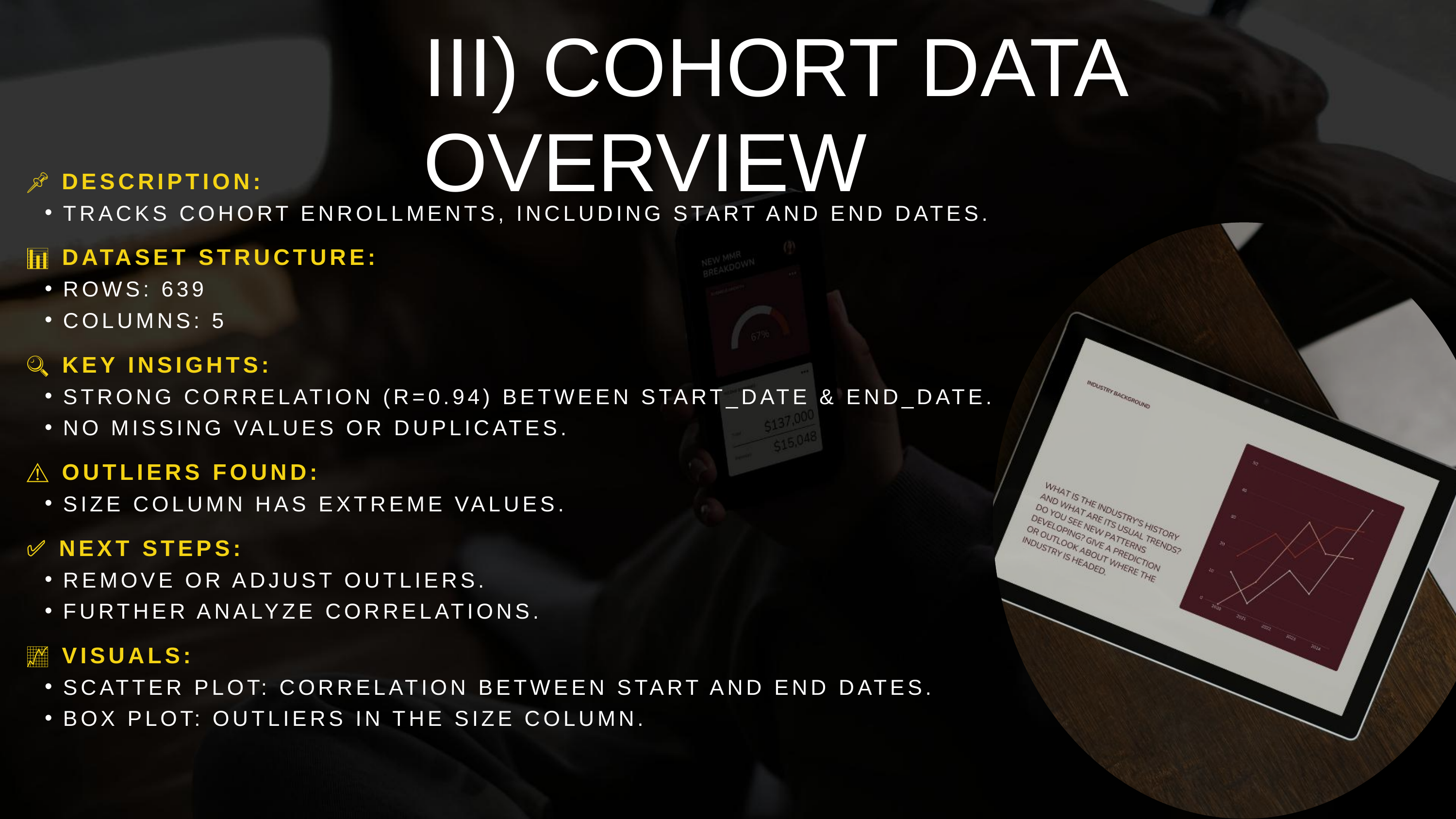

III) COHORT DATA OVERVIEW
📌 DESCRIPTION:
TRACKS COHORT ENROLLMENTS, INCLUDING START AND END DATES.

📊 DATASET STRUCTURE:
ROWS: 639
COLUMNS: 5

🔍 KEY INSIGHTS:
STRONG CORRELATION (R=0.94) BETWEEN START_DATE & END_DATE.
NO MISSING VALUES OR DUPLICATES.

⚠️ OUTLIERS FOUND:
SIZE COLUMN HAS EXTREME VALUES.

✅ NEXT STEPS:
REMOVE OR ADJUST OUTLIERS.
FURTHER ANALYZE CORRELATIONS.

📈 VISUALS:
SCATTER PLOT: CORRELATION BETWEEN START AND END DATES.
BOX PLOT: OUTLIERS IN THE SIZE COLUMN.